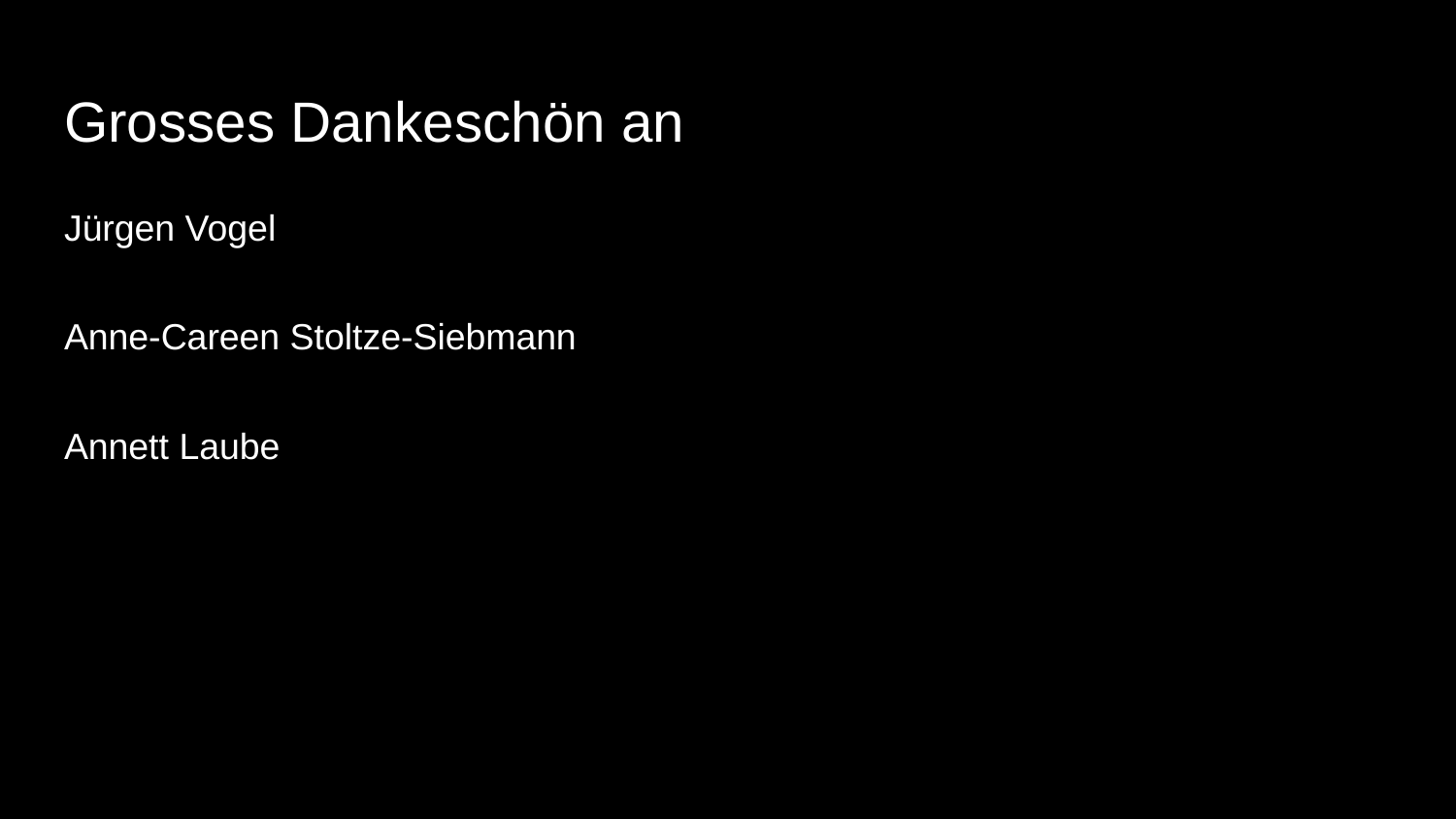

# Grosses Dankeschön an
Jürgen Vogel

Anne-Careen Stoltze-Siebmann

Annett Laube